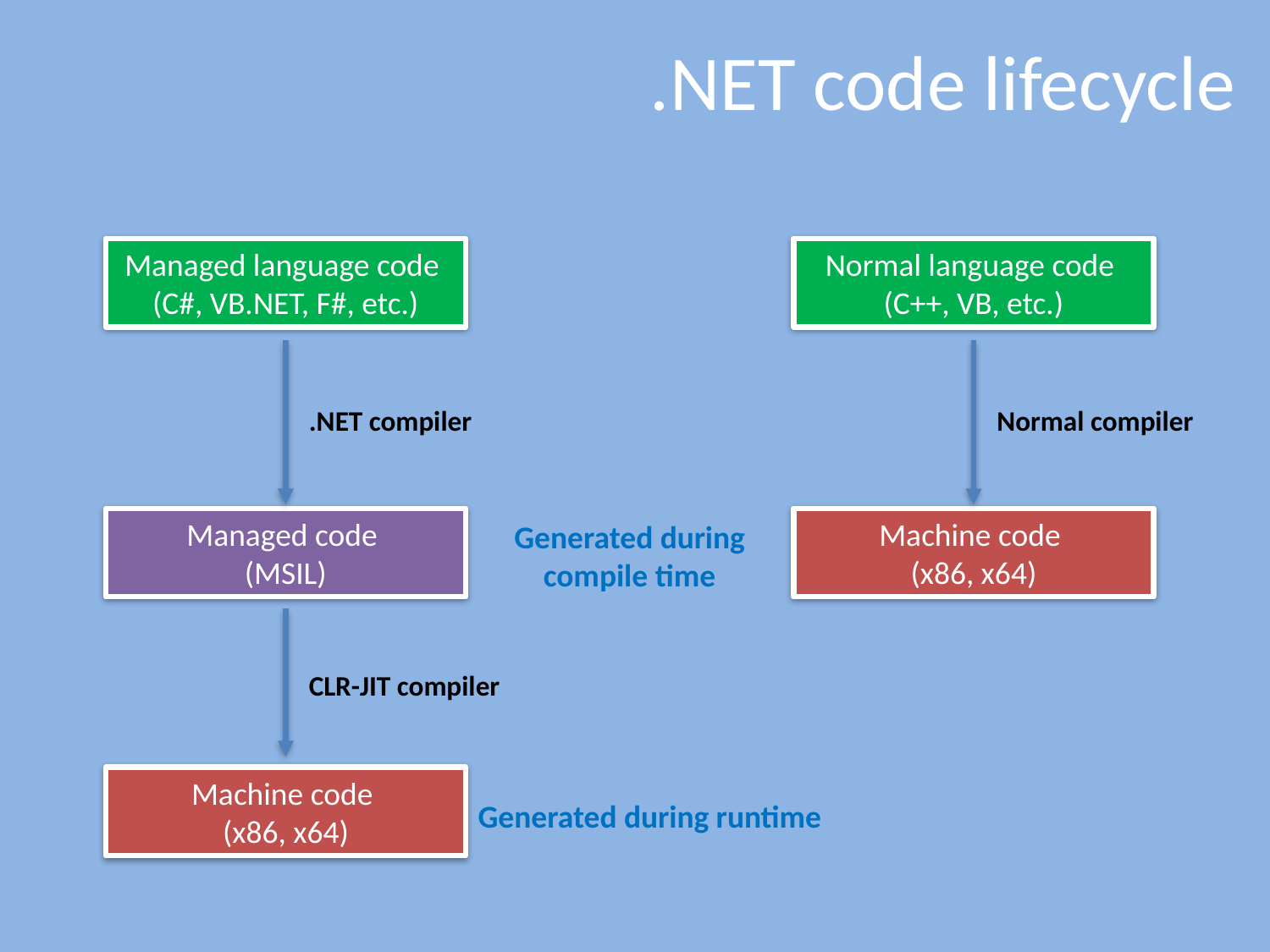

# .NET code lifecycle
Managed language code
(C#, VB.NET, F#, etc.)
.NET compiler
Managed code
(MSIL)
CLR-JIT compiler
Machine code
(x86, x64)
Normal language code
(C++, VB, etc.)
Normal compiler
Machine code
(x86, x64)
Generated during compile time
Generated during runtime